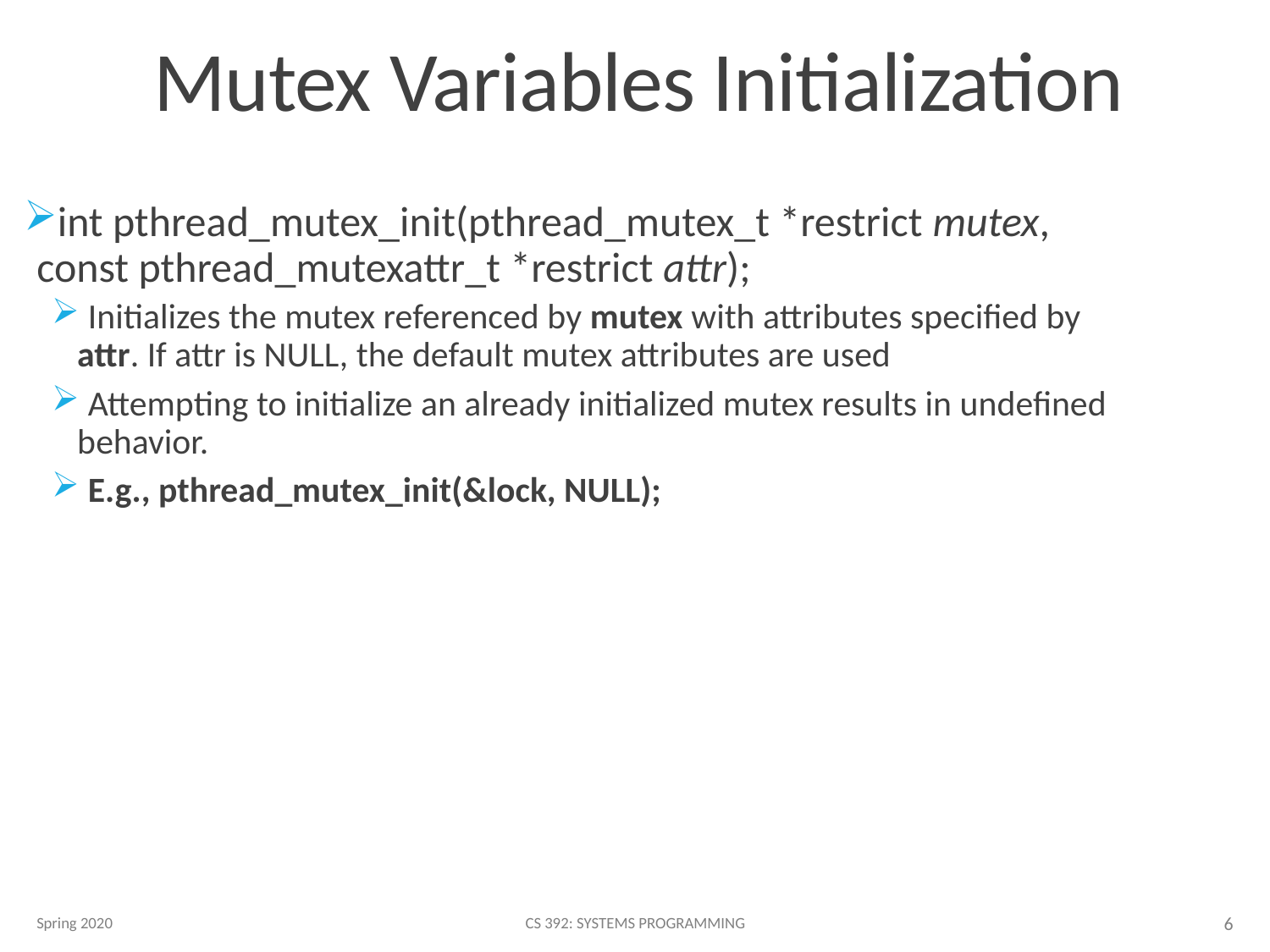

# Mutex Variables Initialization
int pthread_mutex_init(pthread_mutex_t *restrict mutex, const pthread_mutexattr_t *restrict attr);
 Initializes the mutex referenced by mutex with attributes specified by attr. If attr is NULL, the default mutex attributes are used
 Attempting to initialize an already initialized mutex results in undefined behavior.
 E.g., pthread_mutex_init(&lock, NULL);

Spring 2020
CS 392: Systems Programming
6